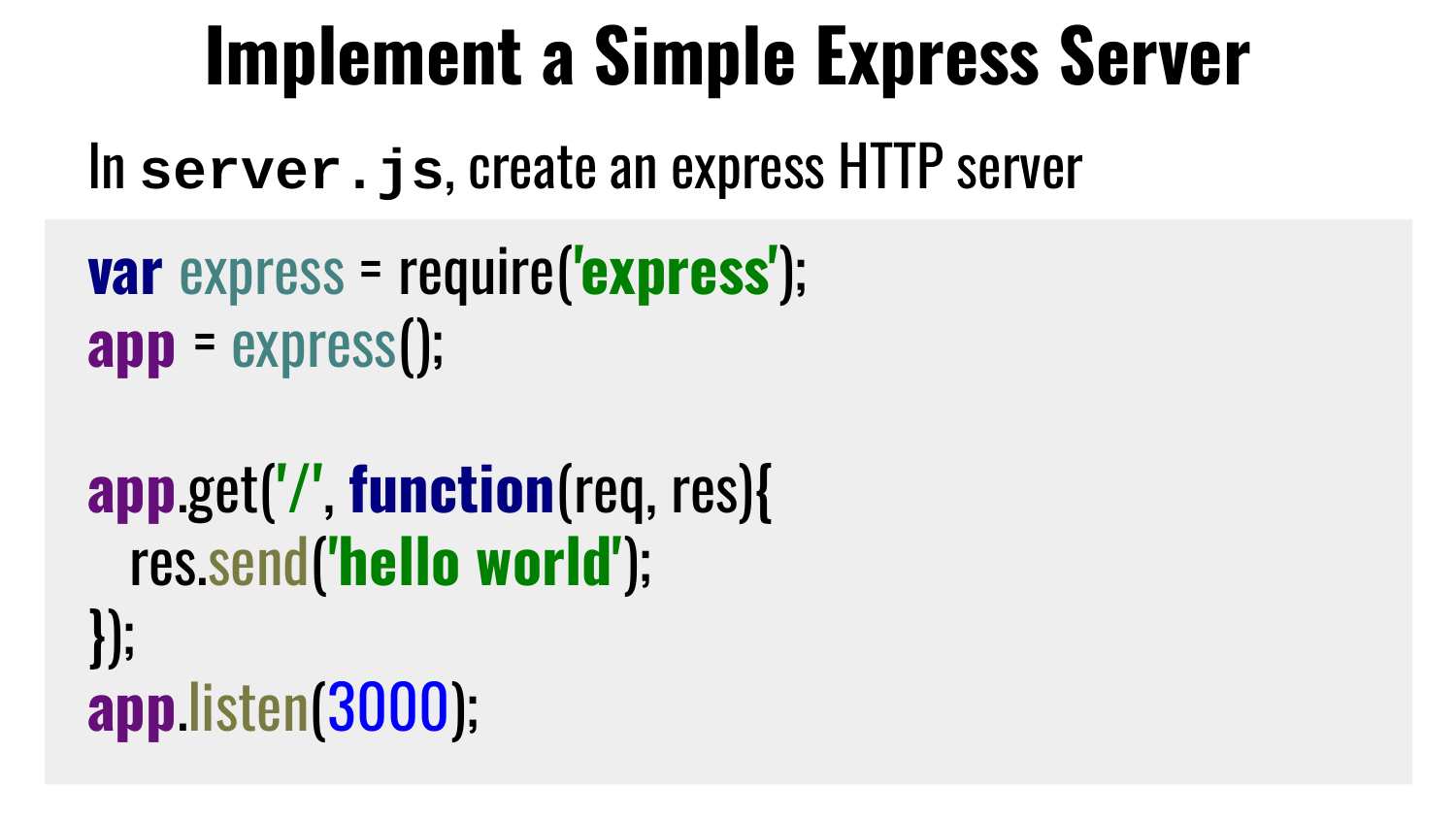

# Implement a Simple Express Server
In server.js, create an express HTTP server
var express = require('express');
app = express();

app.get('/', function(req, res){
   res.send('hello world');
});
app.listen(3000);